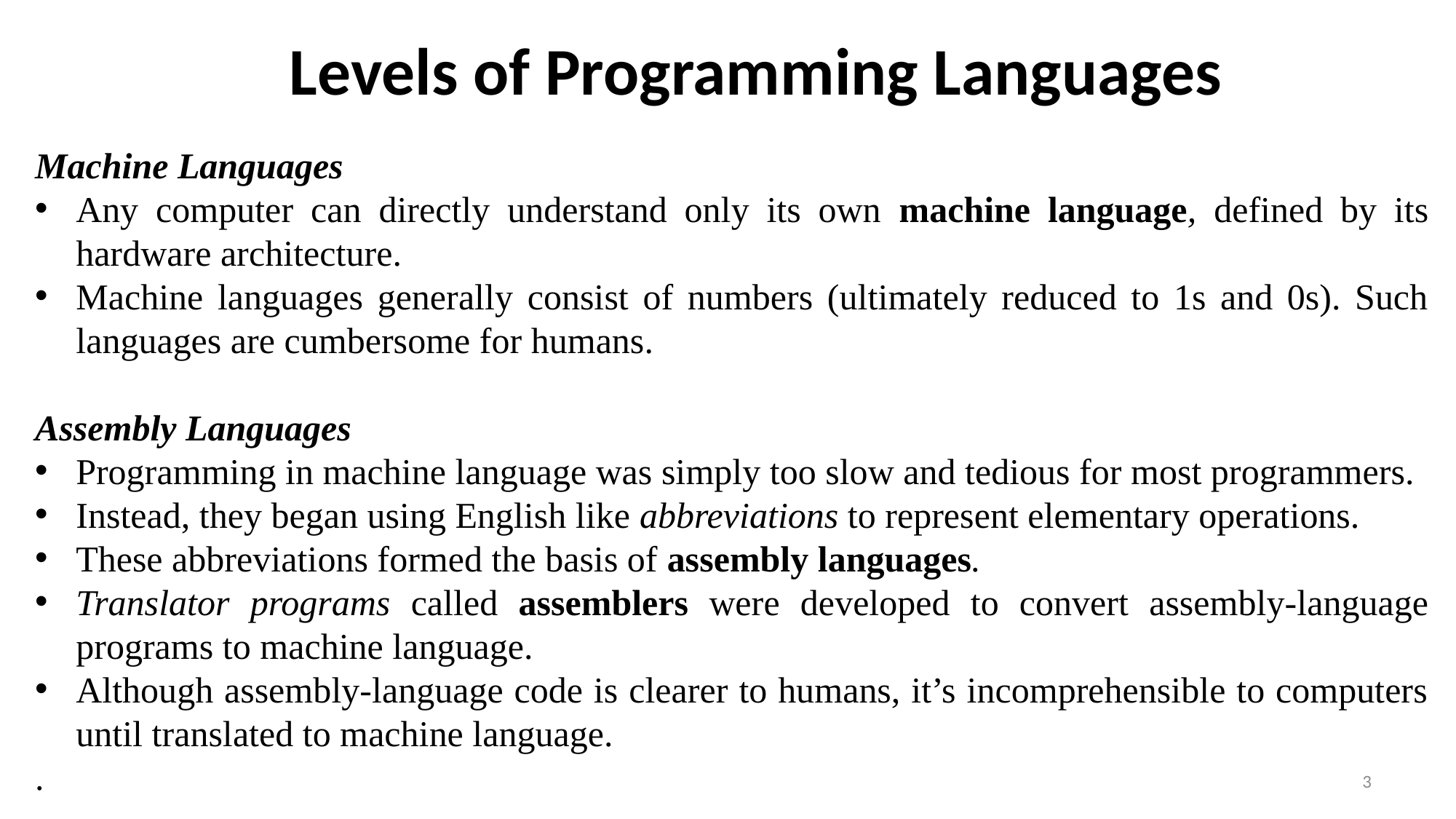

# Levels of Programming Languages
Machine Languages
Any computer can directly understand only its own machine language, defined by its hardware architecture.
Machine languages generally consist of numbers (ultimately reduced to 1s and 0s). Such languages are cumbersome for humans.

Assembly Languages
Programming in machine language was simply too slow and tedious for most programmers.
Instead, they began using English like abbreviations to represent elementary operations.
These abbreviations formed the basis of assembly languages.
Translator programs called assemblers were developed to convert assembly-language programs to machine language.
Although assembly-language code is clearer to humans, it’s incomprehensible to computers until translated to machine language.
.
3